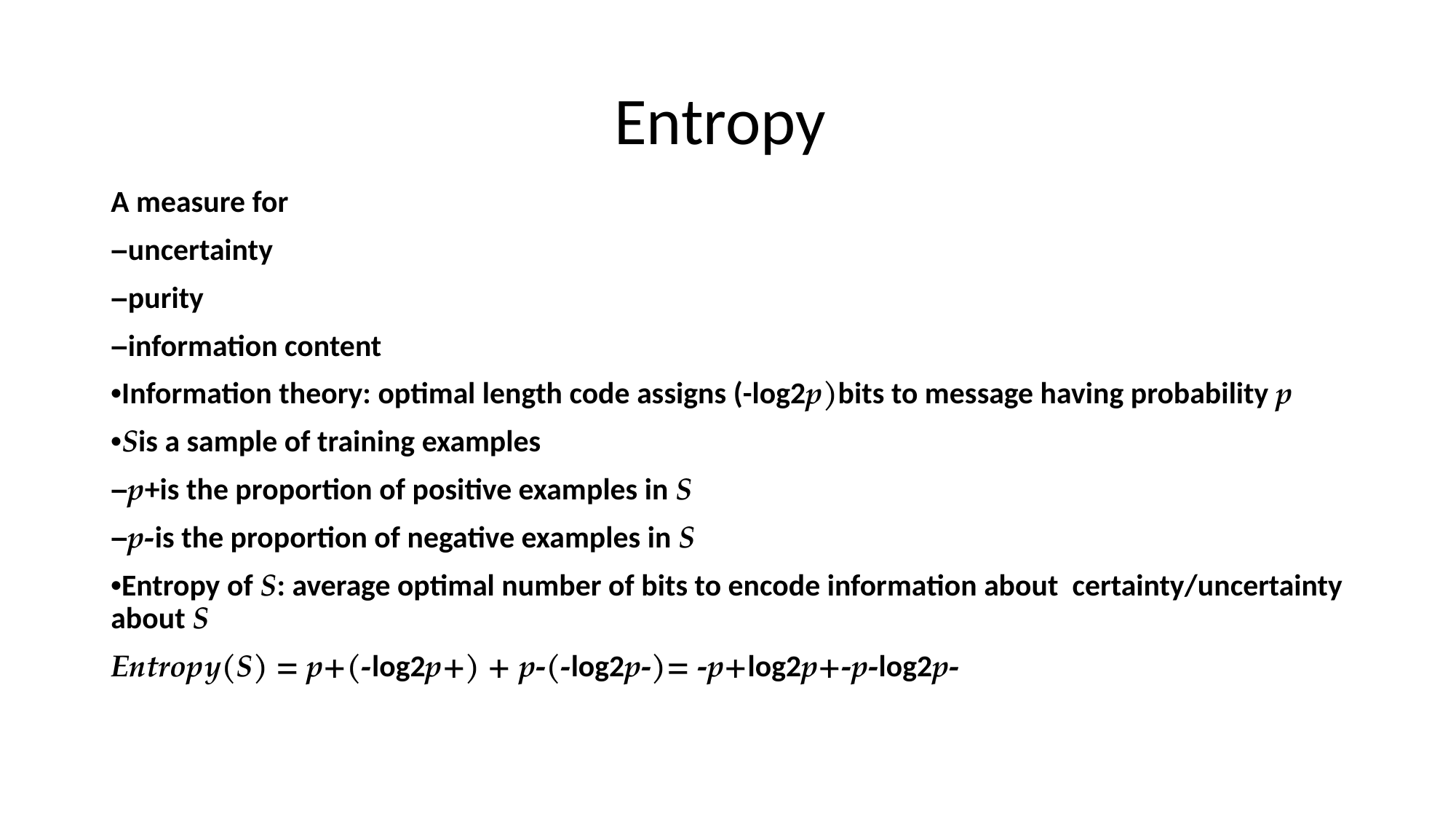

# Entropy
A measure for
–uncertainty
–purity
–information content
•Information theory: optimal length code assigns (-log2p)bits to message having probability p
•Sis a sample of training examples
–p+is the proportion of positive examples in S
–p-is the proportion of negative examples in S
•Entropy of S: average optimal number of bits to encode information about  certainty/uncertainty about S
Entropy(S) = p+(-log2p+) + p-(-log2p-)= -p+log2p+-p-log2p-